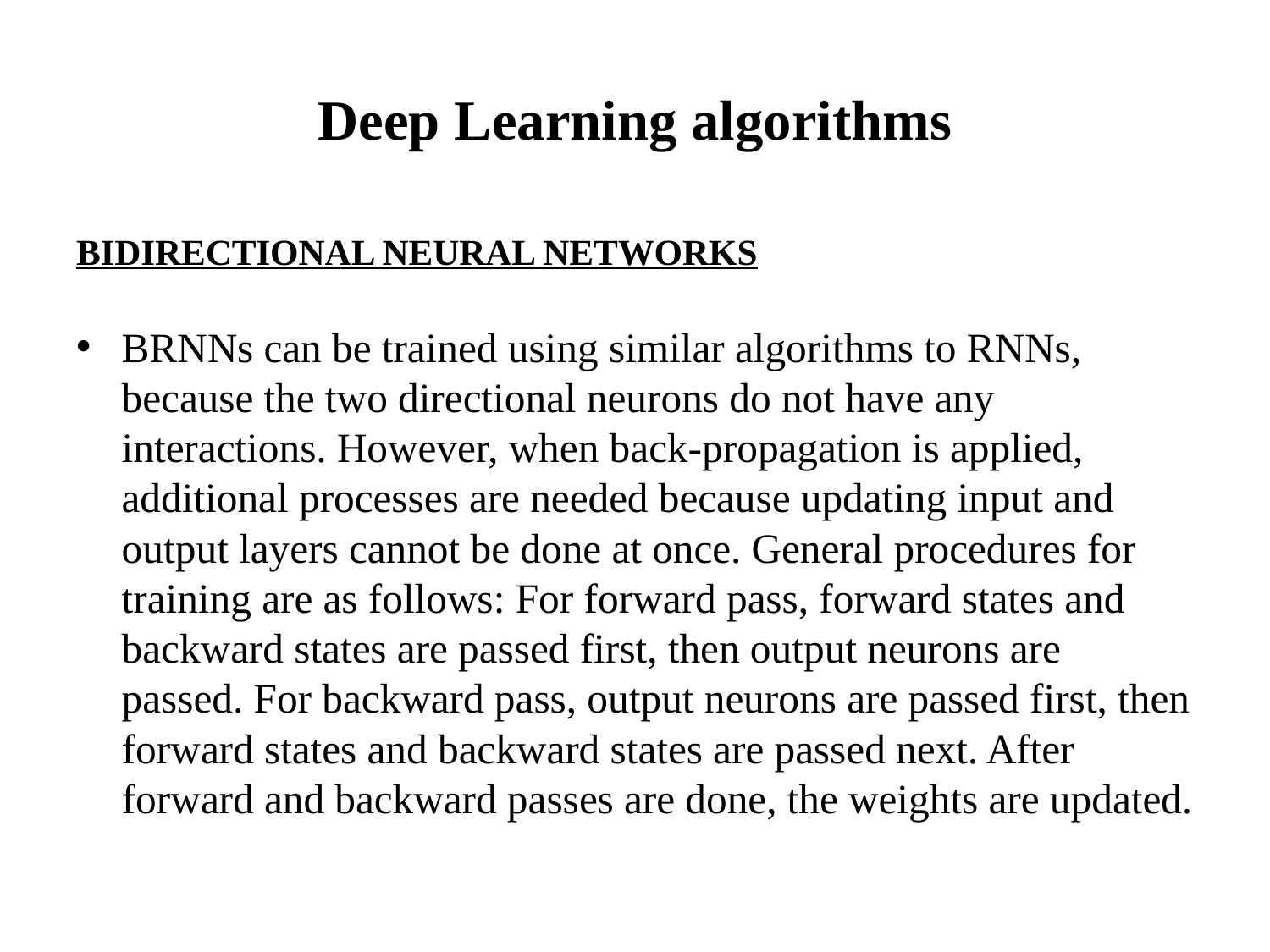

# Deep Learning algorithms
BIDIRECTIONAL NEURAL NETWORKS

BRNNs can be trained using similar algorithms to RNNs, because the two directional neurons do not have any interactions. However, when back-propagation is applied, additional processes are needed because updating input and output layers cannot be done at once. General procedures for training are as follows: For forward pass, forward states and backward states are passed first, then output neurons are passed. For backward pass, output neurons are passed first, then forward states and backward states are passed next. After forward and backward passes are done, the weights are updated.